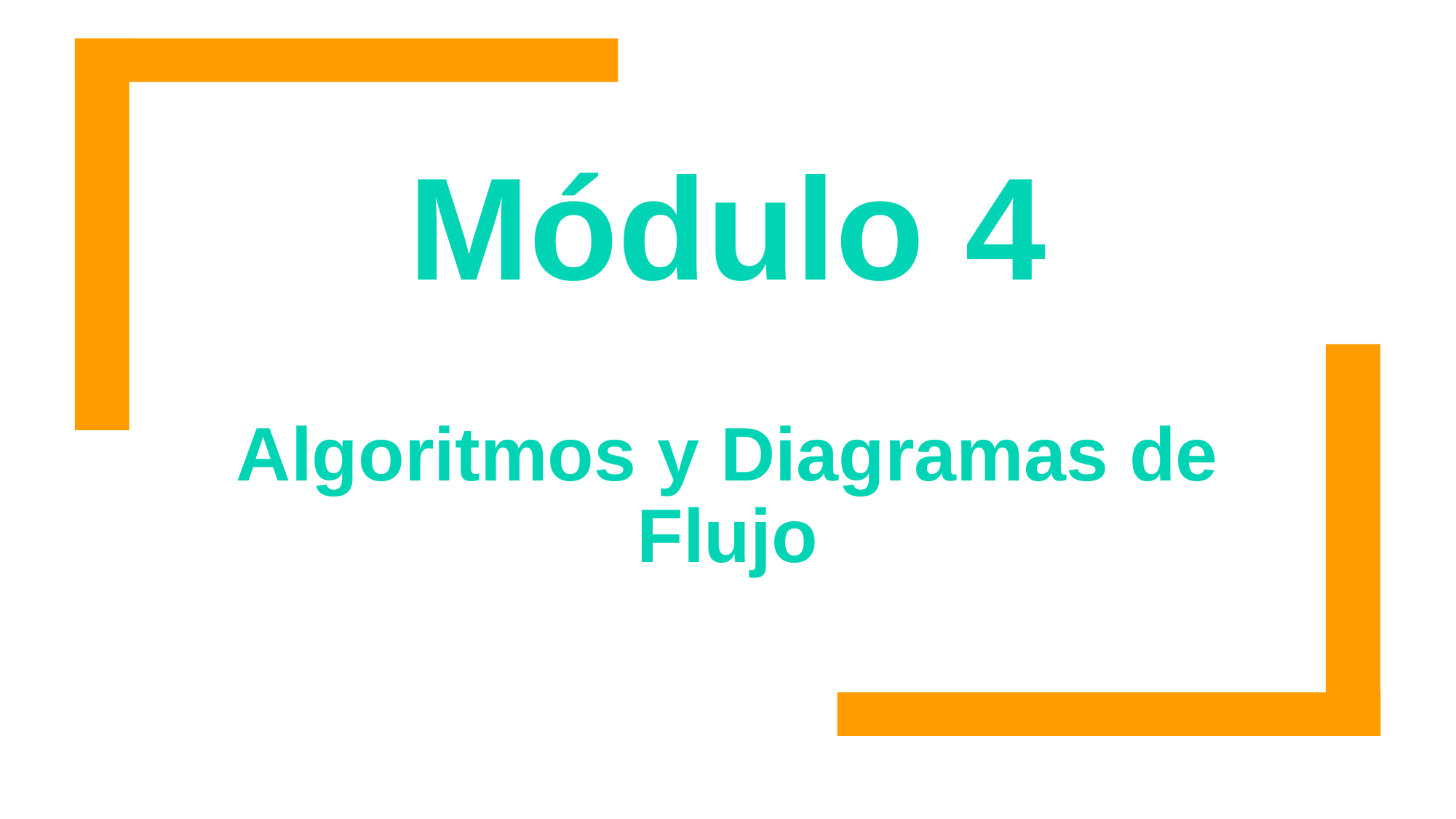

# Módulo 4
Algoritmos y Diagramas de Flujo